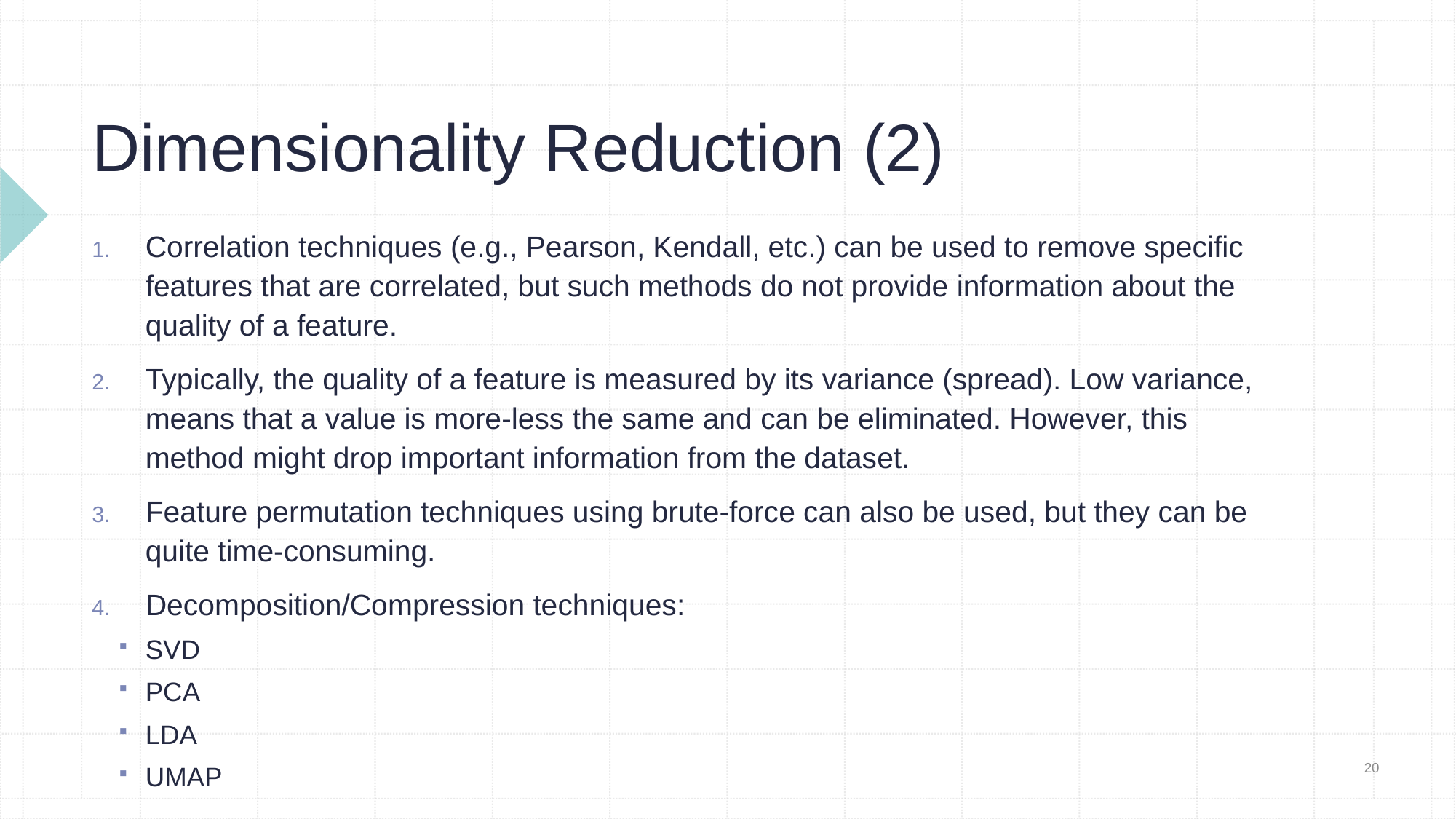

# Dimensionality Reduction (2)
Correlation techniques (e.g., Pearson, Kendall, etc.) can be used to remove specific features that are correlated, but such methods do not provide information about the quality of a feature.
Typically, the quality of a feature is measured by its variance (spread). Low variance, means that a value is more-less the same and can be eliminated. However, this method might drop important information from the dataset.
Feature permutation techniques using brute-force can also be used, but they can be quite time-consuming.
Decomposition/Compression techniques:
SVD
PCA
LDA
UMAP

20